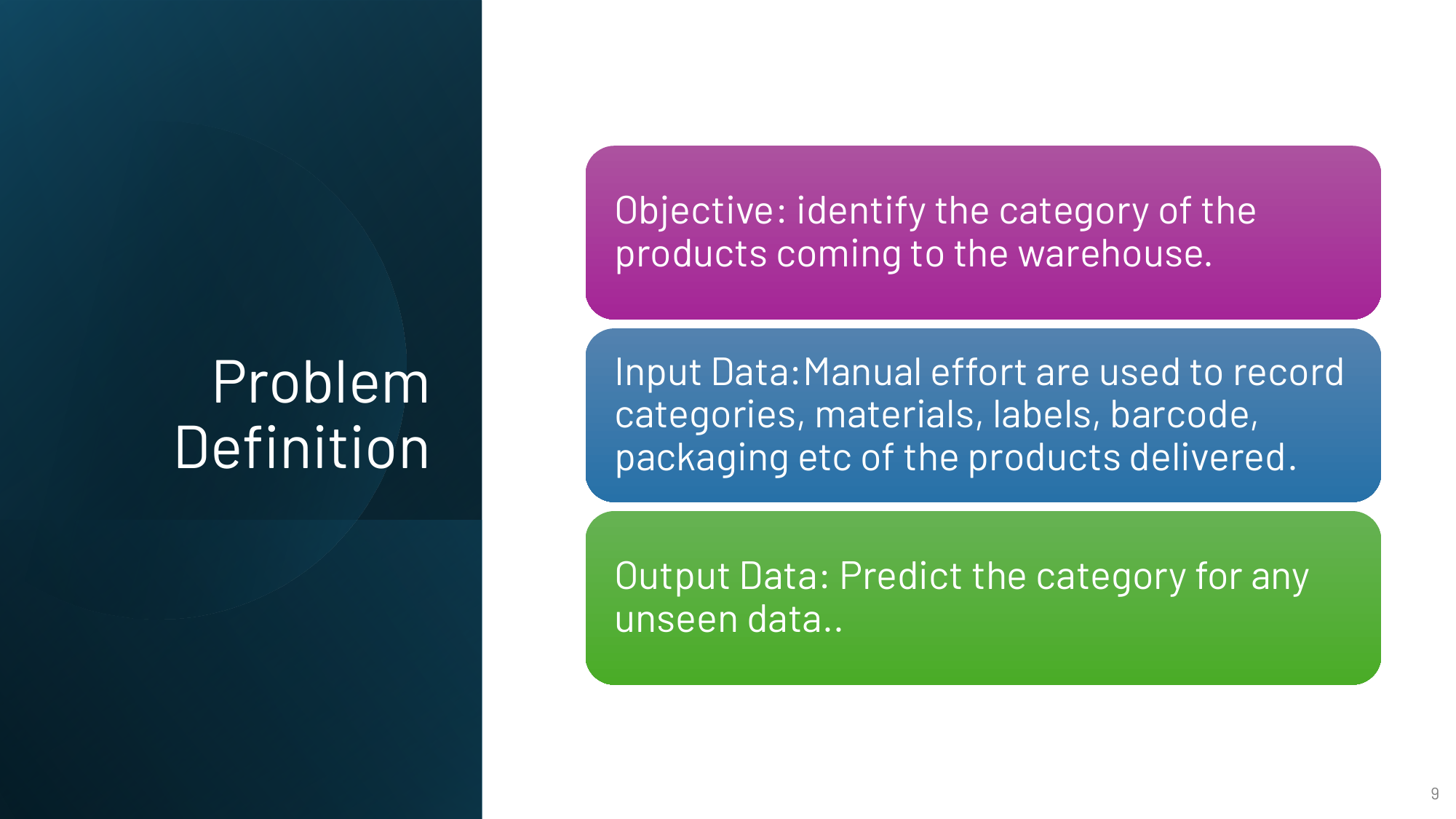

Objective: identify the category of the products coming to the warehouse.
Input Data:Manual effort are used to record categories, materials, labels, barcode, packaging etc of the products delivered.
Output Data: Predict the category for any unseen data..

# Problem Definition

9